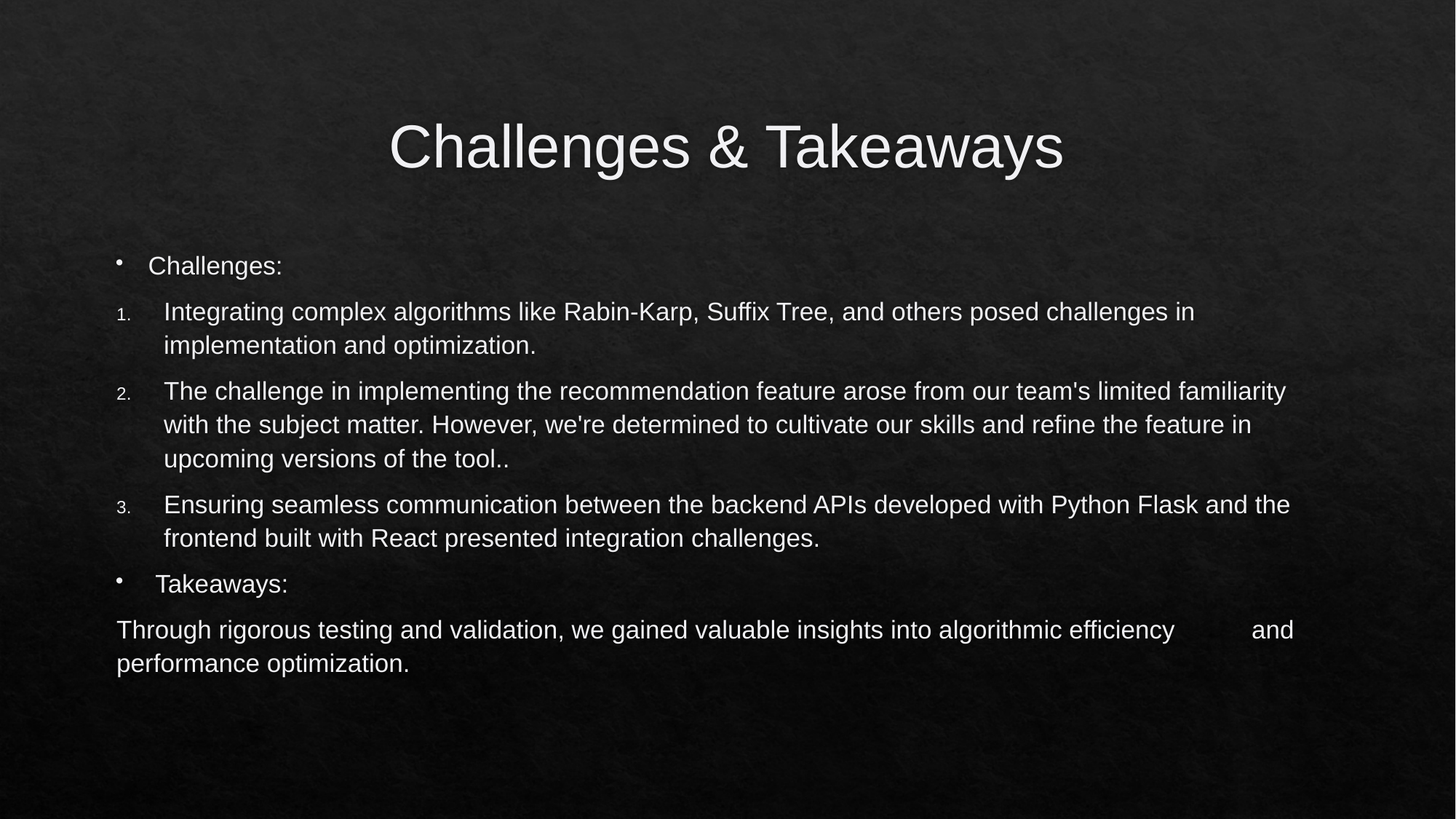

# Challenges & Takeaways
Challenges:
Integrating complex algorithms like Rabin-Karp, Suffix Tree, and others posed challenges in implementation and optimization.
The challenge in implementing the recommendation feature arose from our team's limited familiarity with the subject matter. However, we're determined to cultivate our skills and refine the feature in upcoming versions of the tool..
Ensuring seamless communication between the backend APIs developed with Python Flask and the frontend built with React presented integration challenges.
 Takeaways:
	Through rigorous testing and validation, we gained valuable insights into algorithmic efficiency 	and performance optimization.